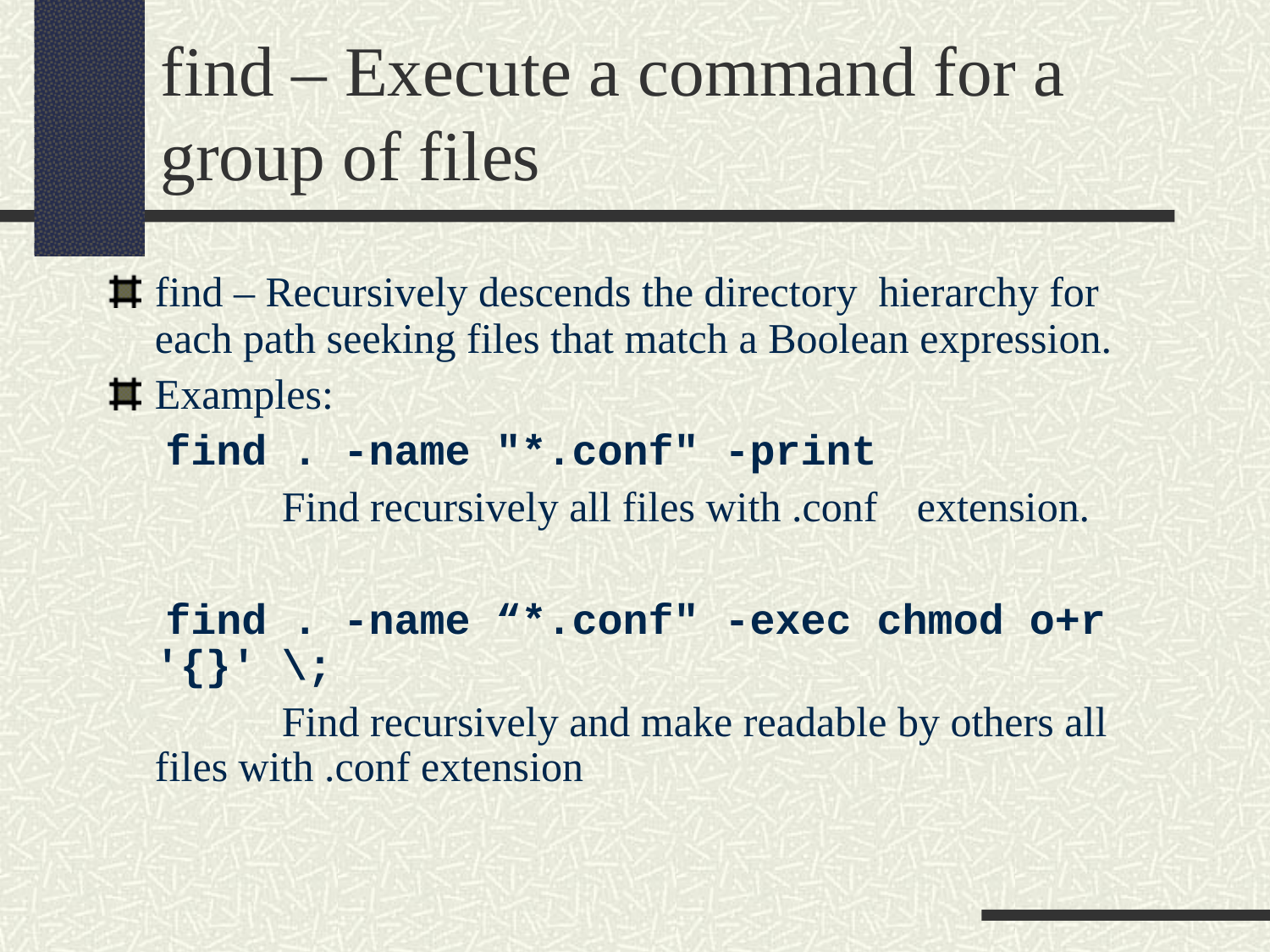

find – Execute a command for a group of files
find – Recursively descends the directory  hierarchy for each path seeking files that match a Boolean expression.
Examples:
	 find . -name "*.conf" -print
		Find recursively all files with .conf 	extension.

	 find . -name “*.conf" -exec chmod o+r '{}' \;
		Find recursively and make readable by others all files with .conf extension